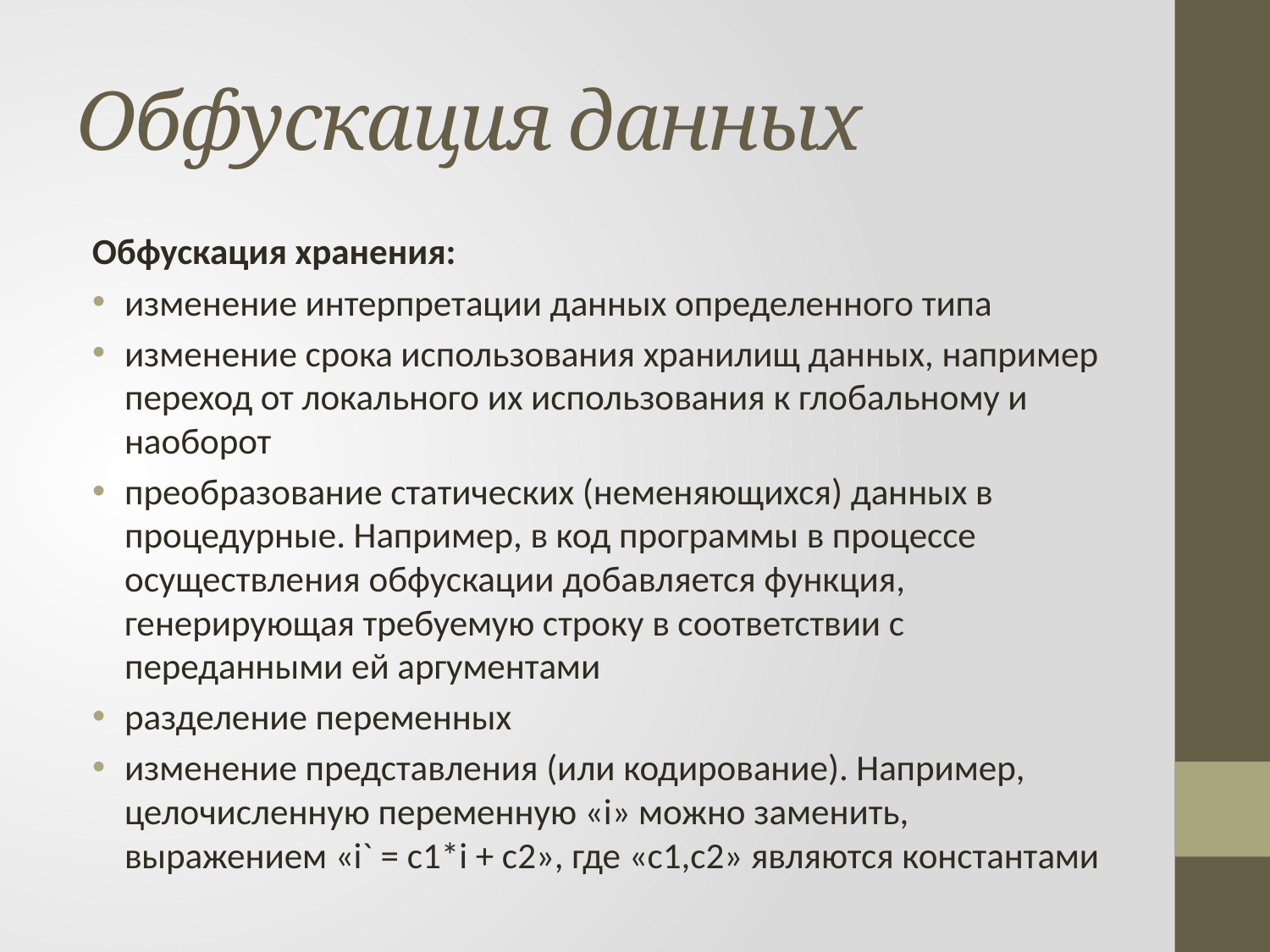

# Обфускация данных
Обфускация хранения:
изменение интерпретации данных определенного типа
изменение срока использования хранилищ данных, например переход от локального их использования к глобальному и наоборот
преобразование статических (неменяющихся) данных в процедурные. Например, в код программы в процессе осуществления обфускации добавляется функция, генерирующая требуемую строку в соответствии с переданными ей аргументами
разделение переменных
изменение представления (или кодирование). Например, целочисленную переменную «i» можно заменить, выражением «i` = c1*i + c2», где «c1,c2» являются константами